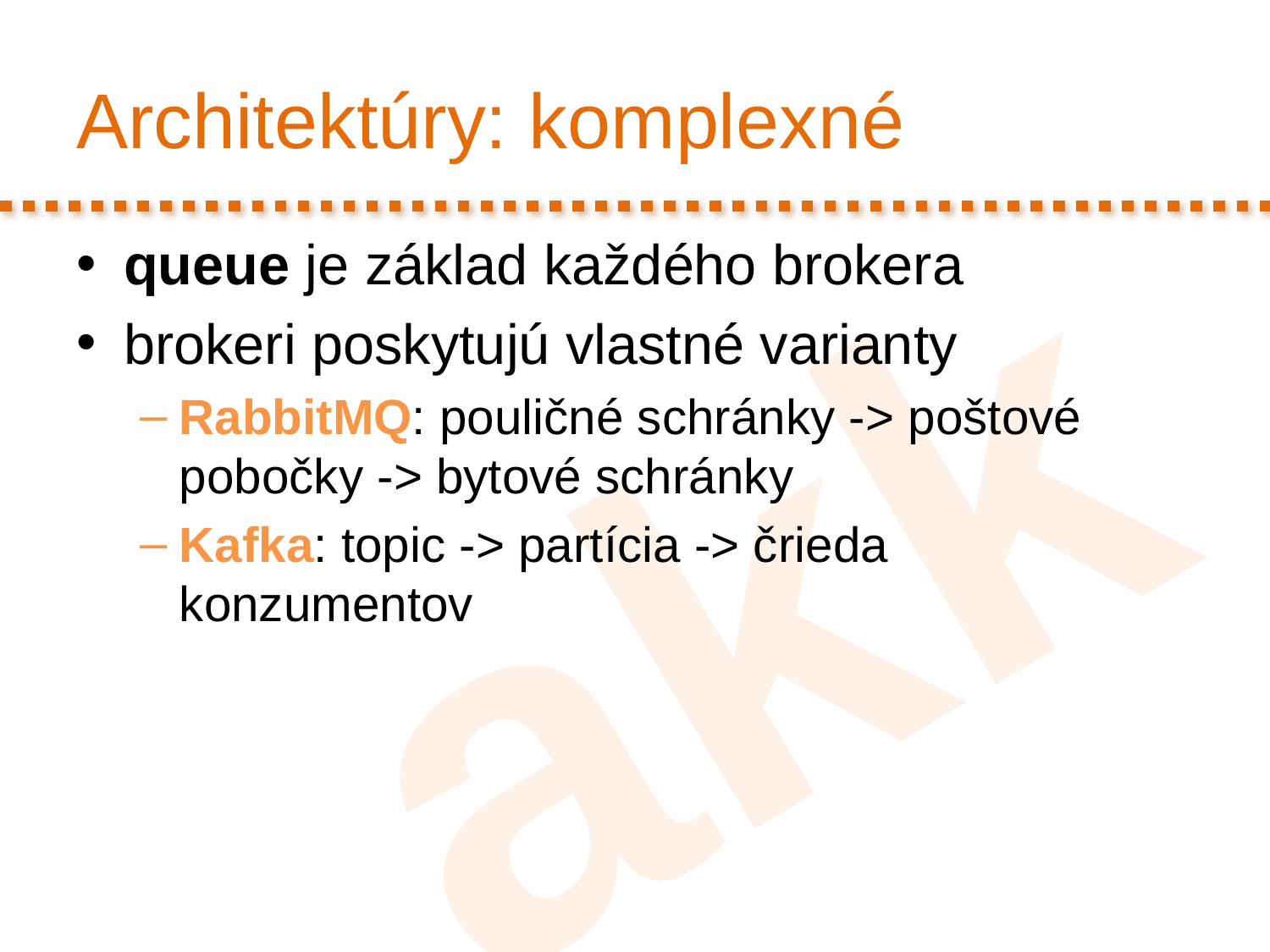

# Architektúry: komplexné
queue je základ každého brokera
brokeri poskytujú vlastné varianty
RabbitMQ: pouličné schránky -> poštové pobočky -> bytové schránky
Kafka: topic -> partícia -> črieda konzumentov